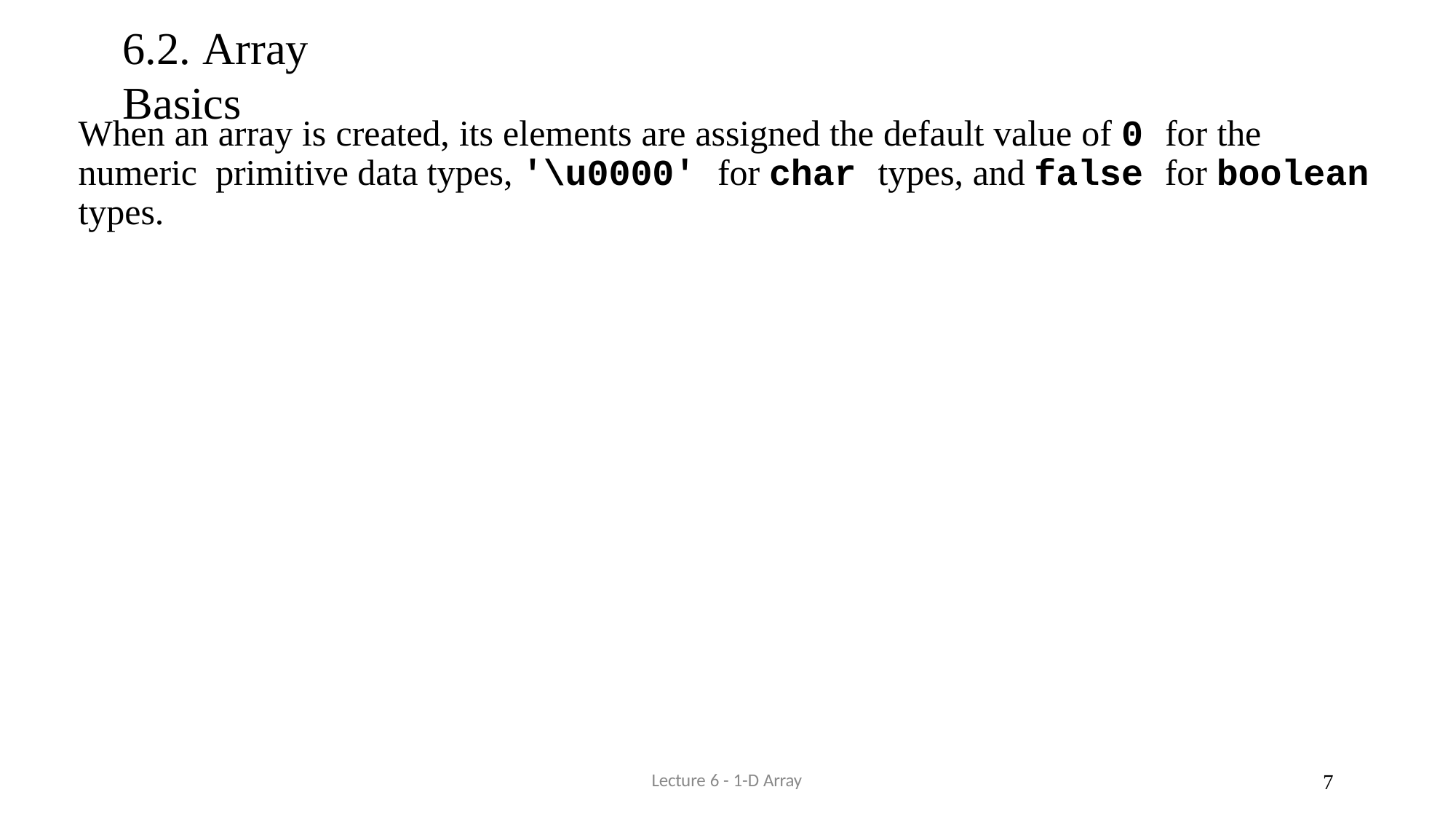

6.2. Array Basics
When an array is created, its elements are assigned the default value of 0 for the numeric  primitive data types, '\u0000' for char types, and false for boolean types.
Lecture 6 - 1-D Array
7